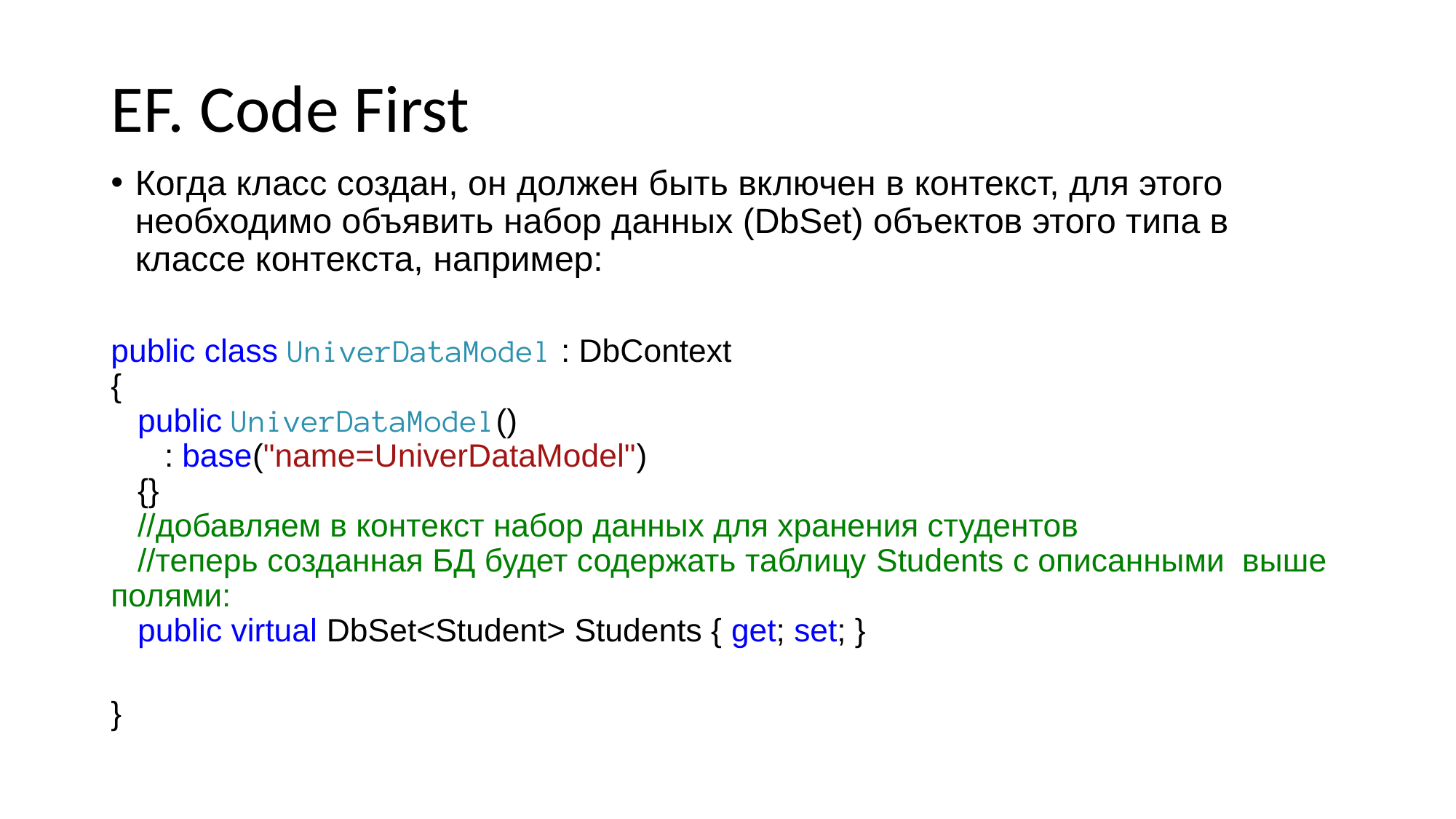

# EF. Code First
Когда класс создан, он должен быть включен в контекст, для этого необходимо объявить набор данных (DbSet) объектов этого типа в классе контекста, например:
public class UniverDataModel : DbContext
{
   public UniverDataModel()
      : base("name=UniverDataModel")
   {}
   //добавляем в контекст набор данных для хранения студентов
   //теперь созданная БД будет содержать таблицу Students с описанными  выше полями:
   public virtual DbSet<Student> Students { get; set; }
}